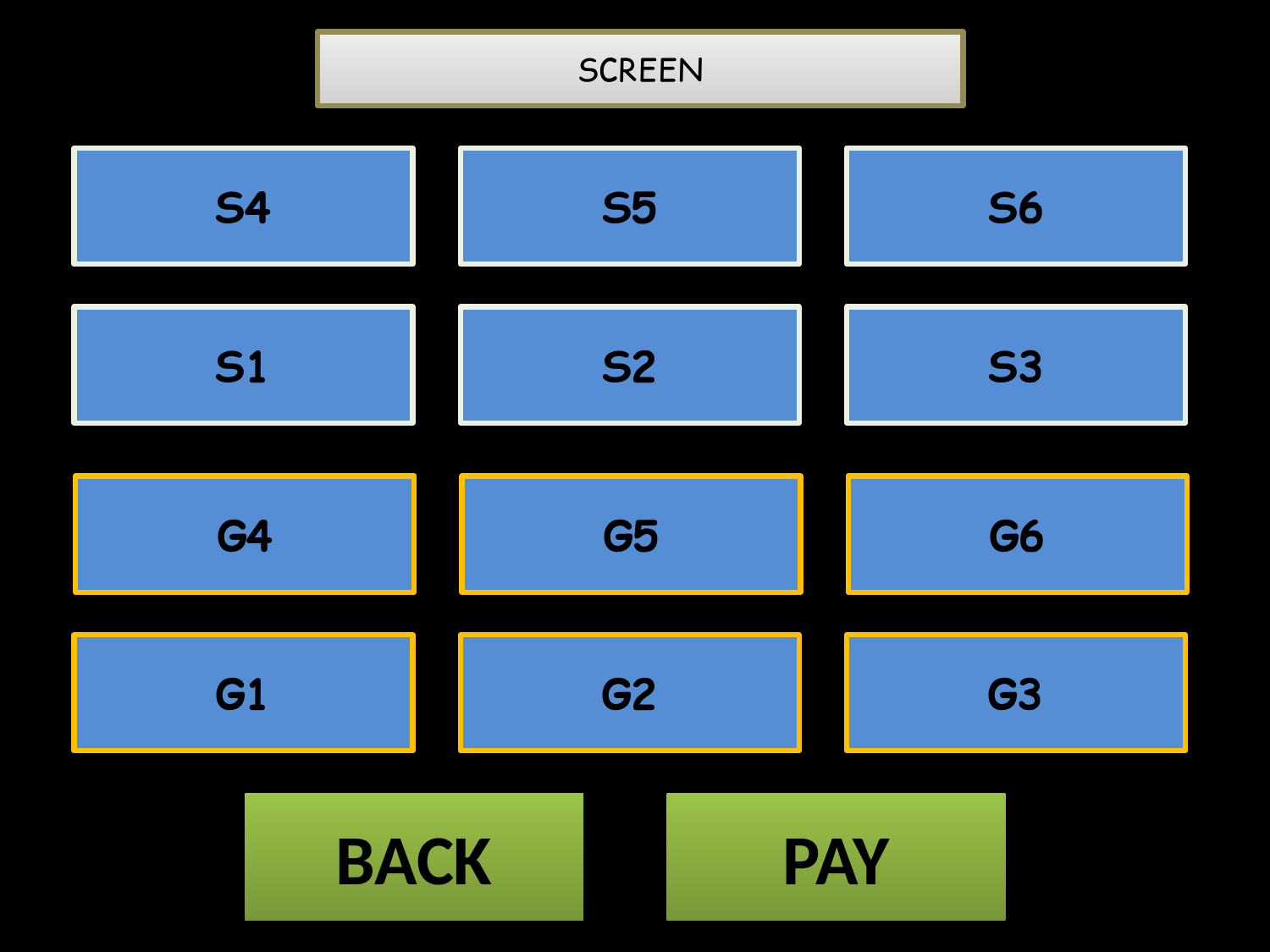

SCREEN
S4
S5
S6
S1
S2
S3
G4
G5
G6
G1
G2
G3
BACK
PAY